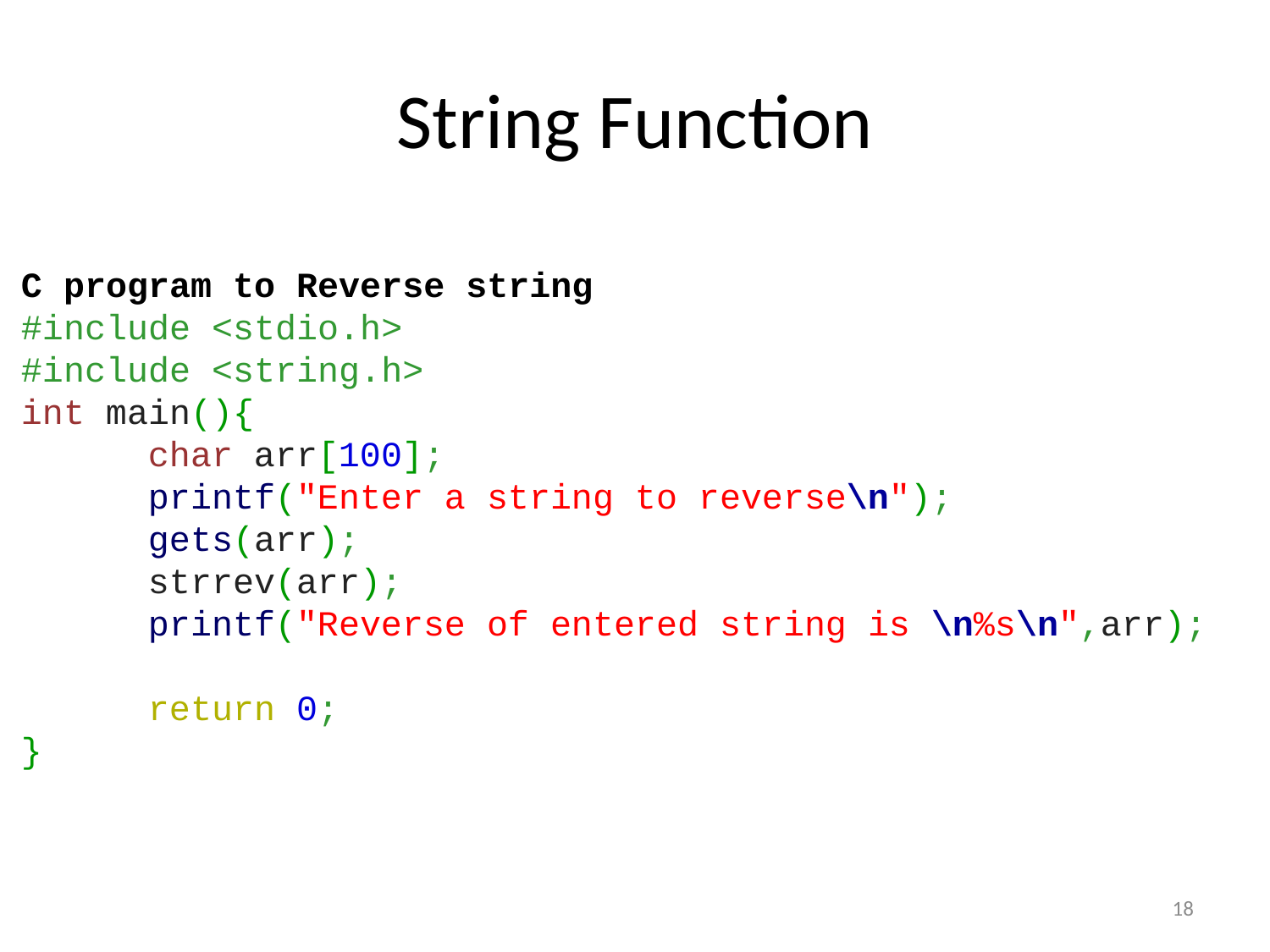

# String Function
C program to Reverse string
#include <stdio.h>
#include <string.h>
int main(){
	char arr[100];
	printf("Enter a string to reverse\n");
	gets(arr);
	strrev(arr);
	printf("Reverse of entered string is \n%s\n",arr);
	return 0;
}
18